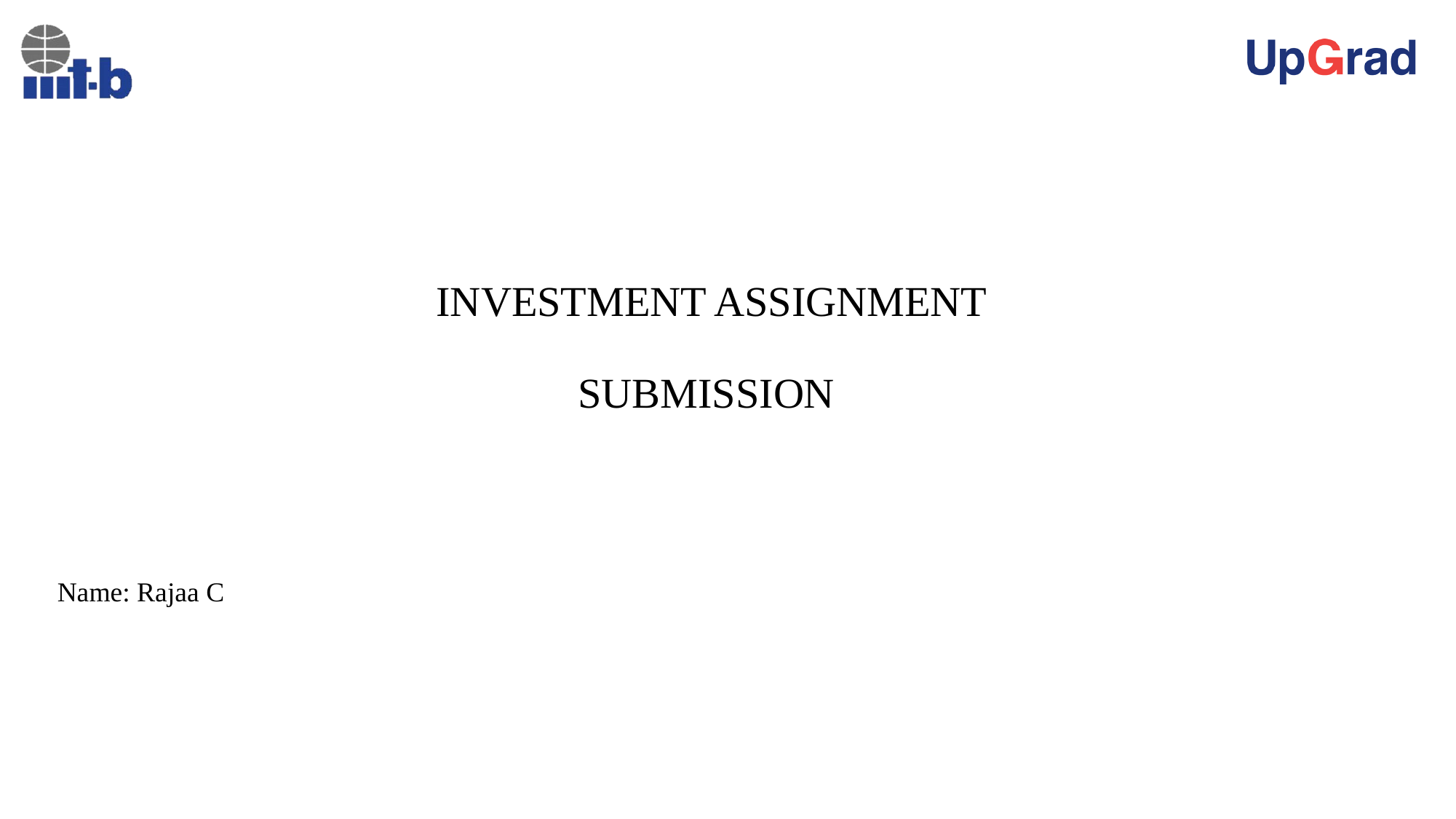

# INVESTMENT ASSIGNMENT SUBMISSION
Name: Rajaa C